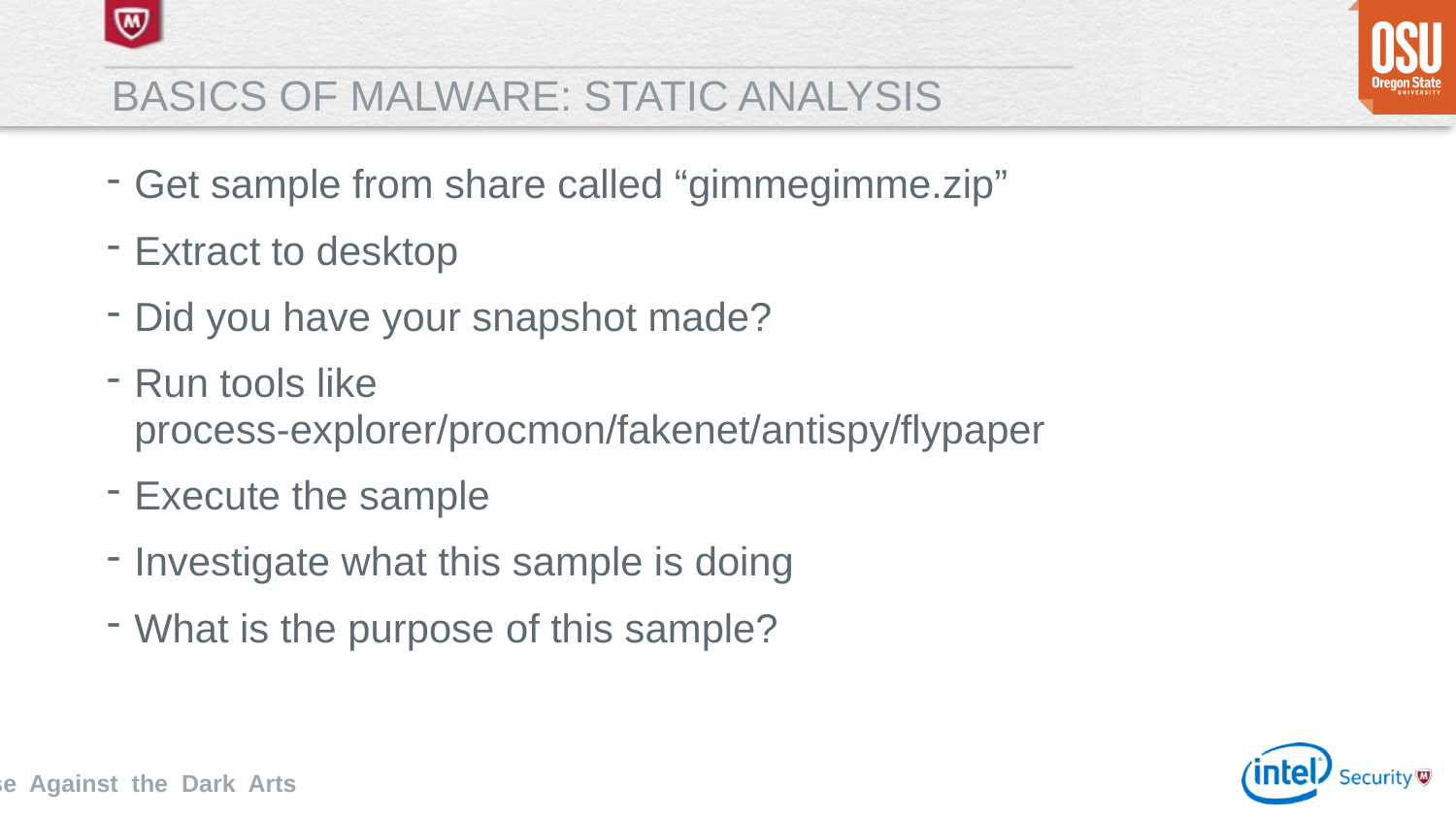

# Basics of malware: static analysis
Get sample from share called “gimmegimme.zip”
Extract to desktop
Did you have your snapshot made?
Run tools like process-explorer/procmon/fakenet/antispy/flypaper
Execute the sample
Investigate what this sample is doing
What is the purpose of this sample?